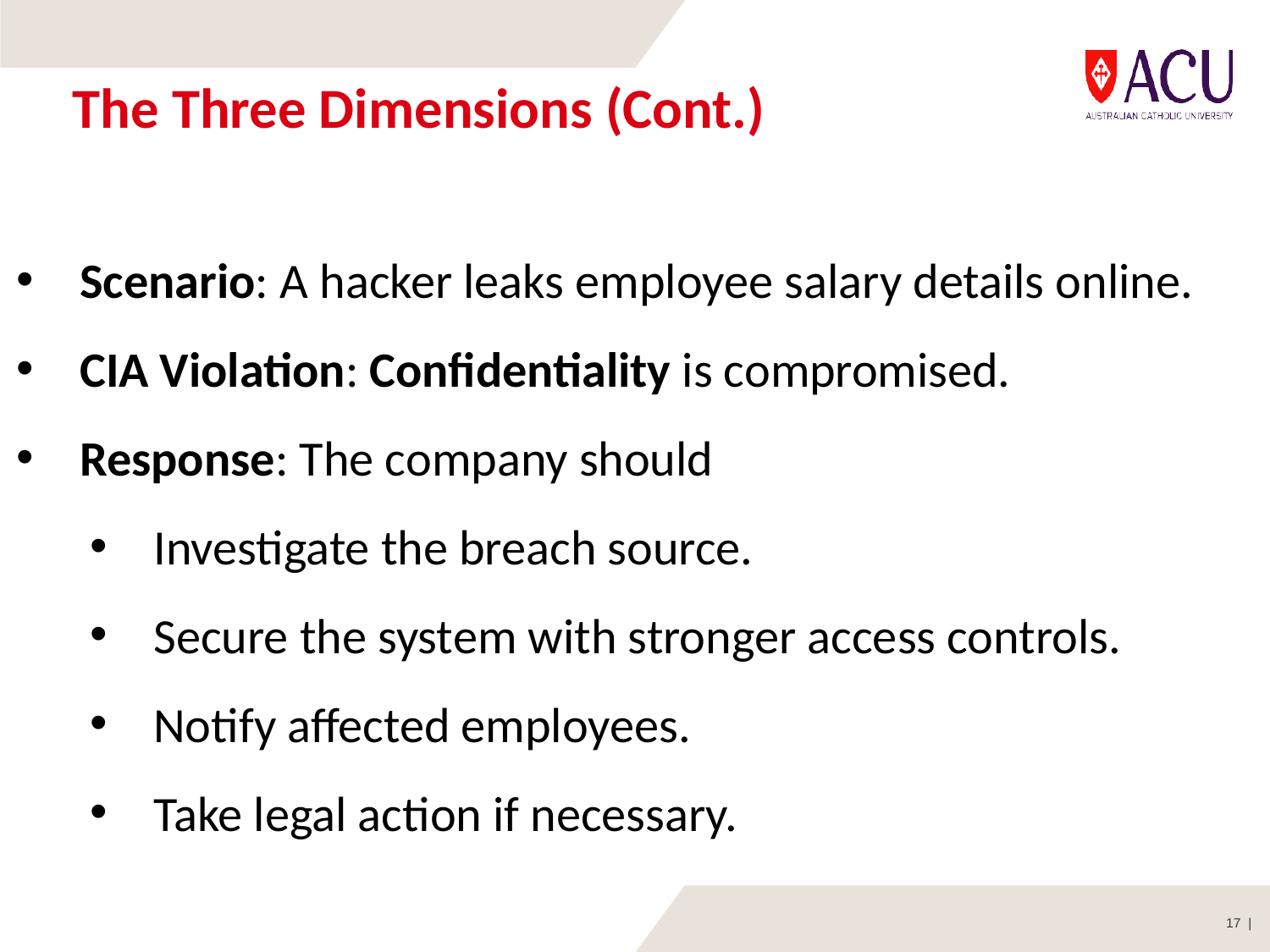

# The Three Dimensions (Cont.)
Scenario: A hacker leaks employee salary details online.
CIA Violation: Confidentiality is compromised.
Response: The company should
Investigate the breach source.
Secure the system with stronger access controls.
Notify affected employees.
Take legal action if necessary.
17 |